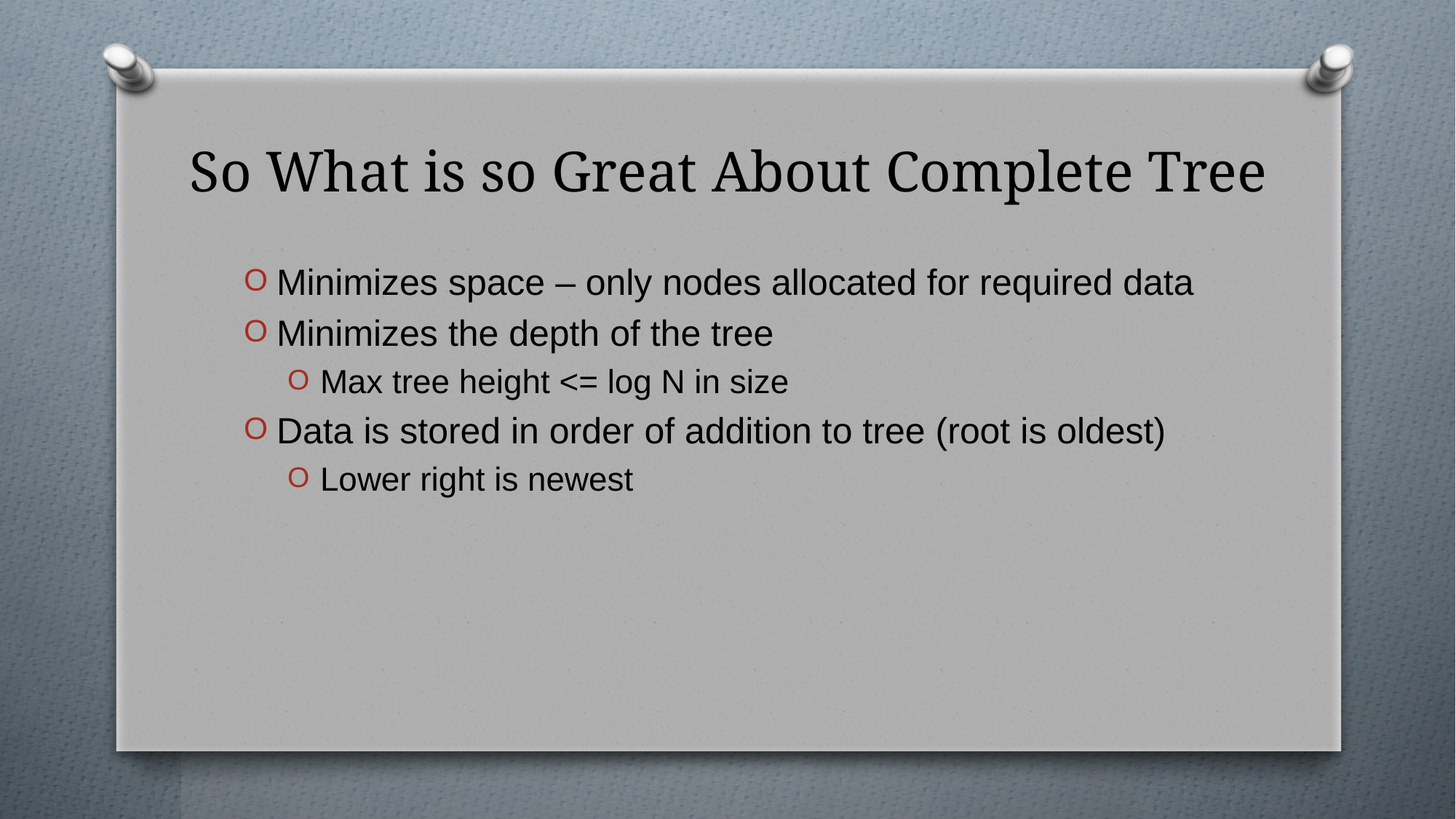

# So What is so Great About Complete Tree
Minimizes space – only nodes allocated for required data
Minimizes the depth of the tree
Max tree height <= log N in size
Data is stored in order of addition to tree (root is oldest)
Lower right is newest